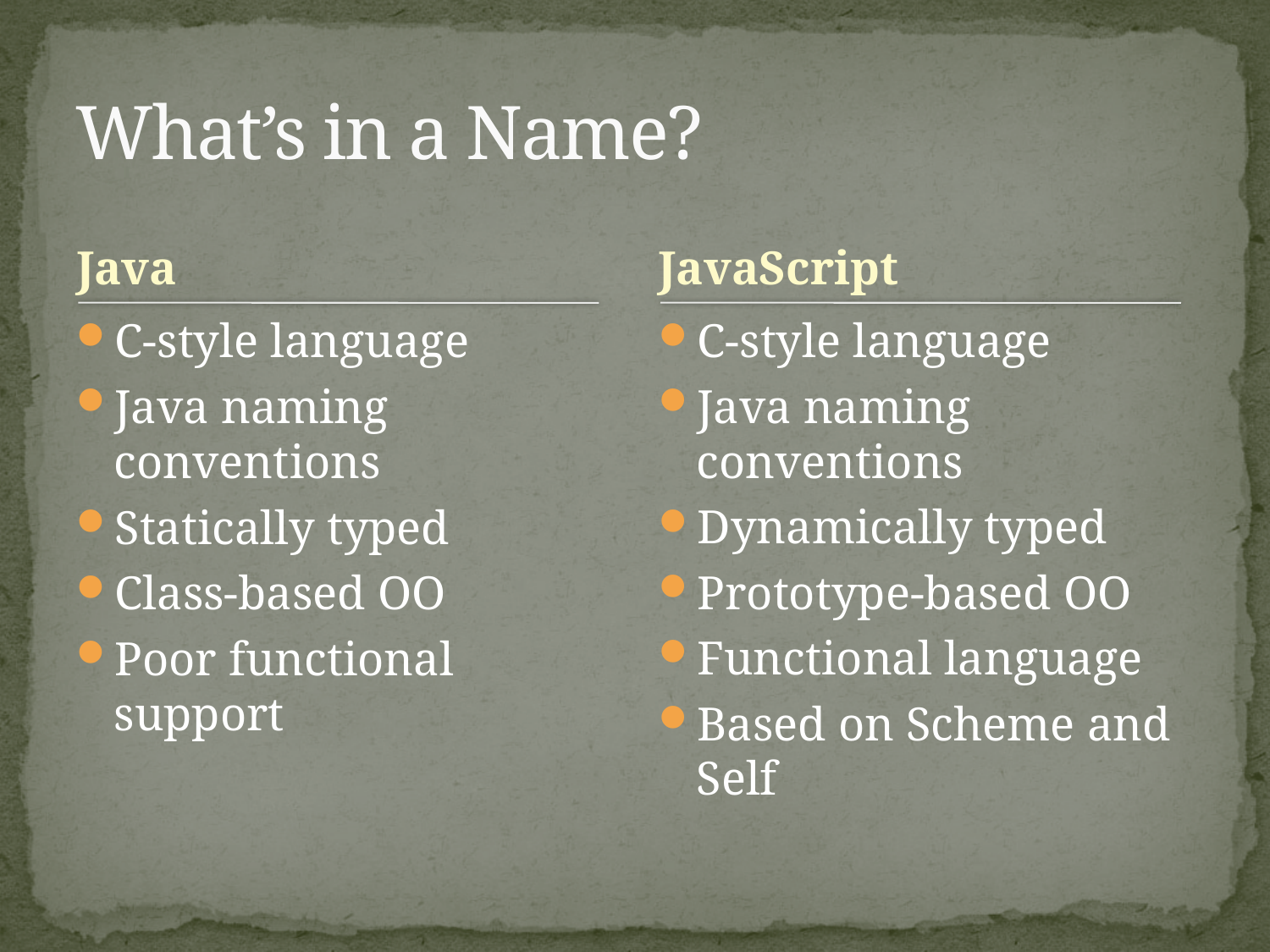

# What’s in a Name?
Java
JavaScript
C-style language
Java naming conventions
Statically typed
Class-based OO
Poor functional support

C-style language
Java naming conventions
Dynamically typed
Prototype-based OO
Functional language
Based on Scheme and Self